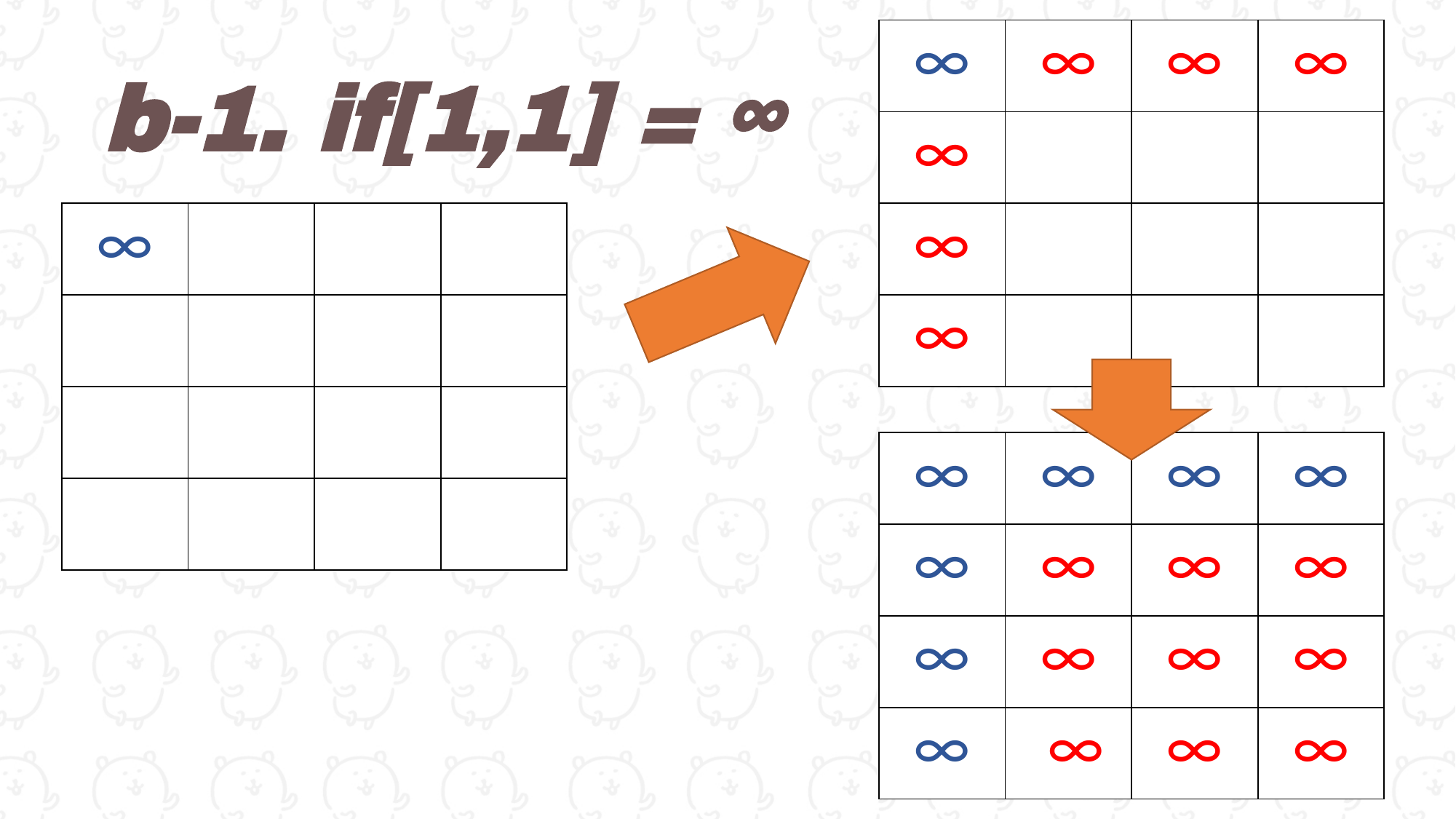

| ∞ | ∞ | ∞ | ∞ |
| --- | --- | --- | --- |
| ∞ |  |  |  |
| ∞ |  |  |  |
| ∞ |  |  |  |
b-1. if[1,1] = ∞
| ∞ |  |  |  |
| --- | --- | --- | --- |
|  |  |  |  |
|  |  |  |  |
|  |  |  |  |

| ∞ | ∞ | ∞ | ∞ |
| --- | --- | --- | --- |
| ∞ | ∞ | ∞ | ∞ |
| ∞ | ∞ | ∞ | ∞ |
| ∞ | ∞ | ∞ | ∞ |